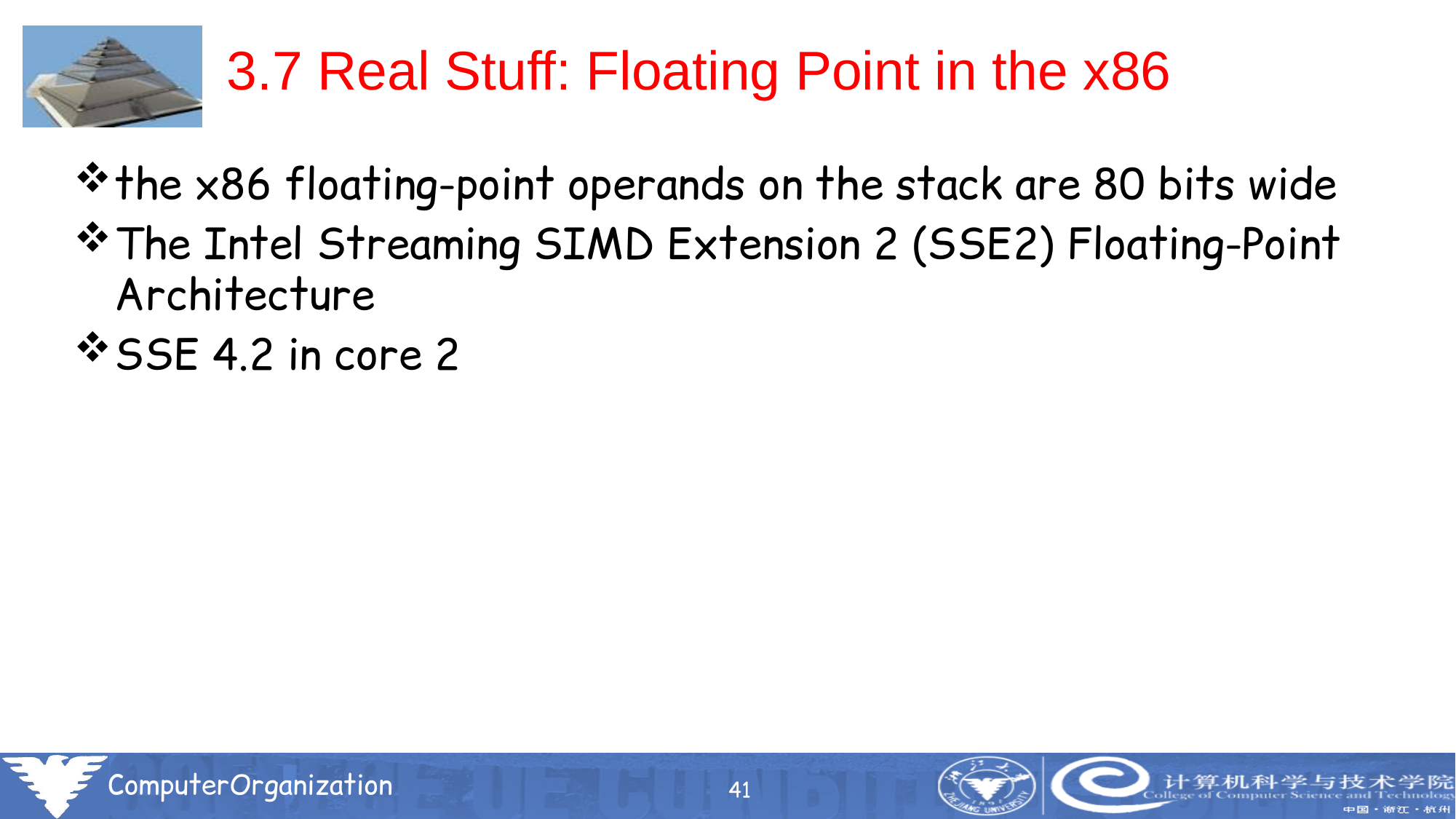

# 3.7 Real Stuff: Floating Point in the x86
the x86 floating-point operands on the stack are 80 bits wide
The Intel Streaming SIMD Extension 2 (SSE2) Floating-Point Architecture
SSE 4.2 in core 2